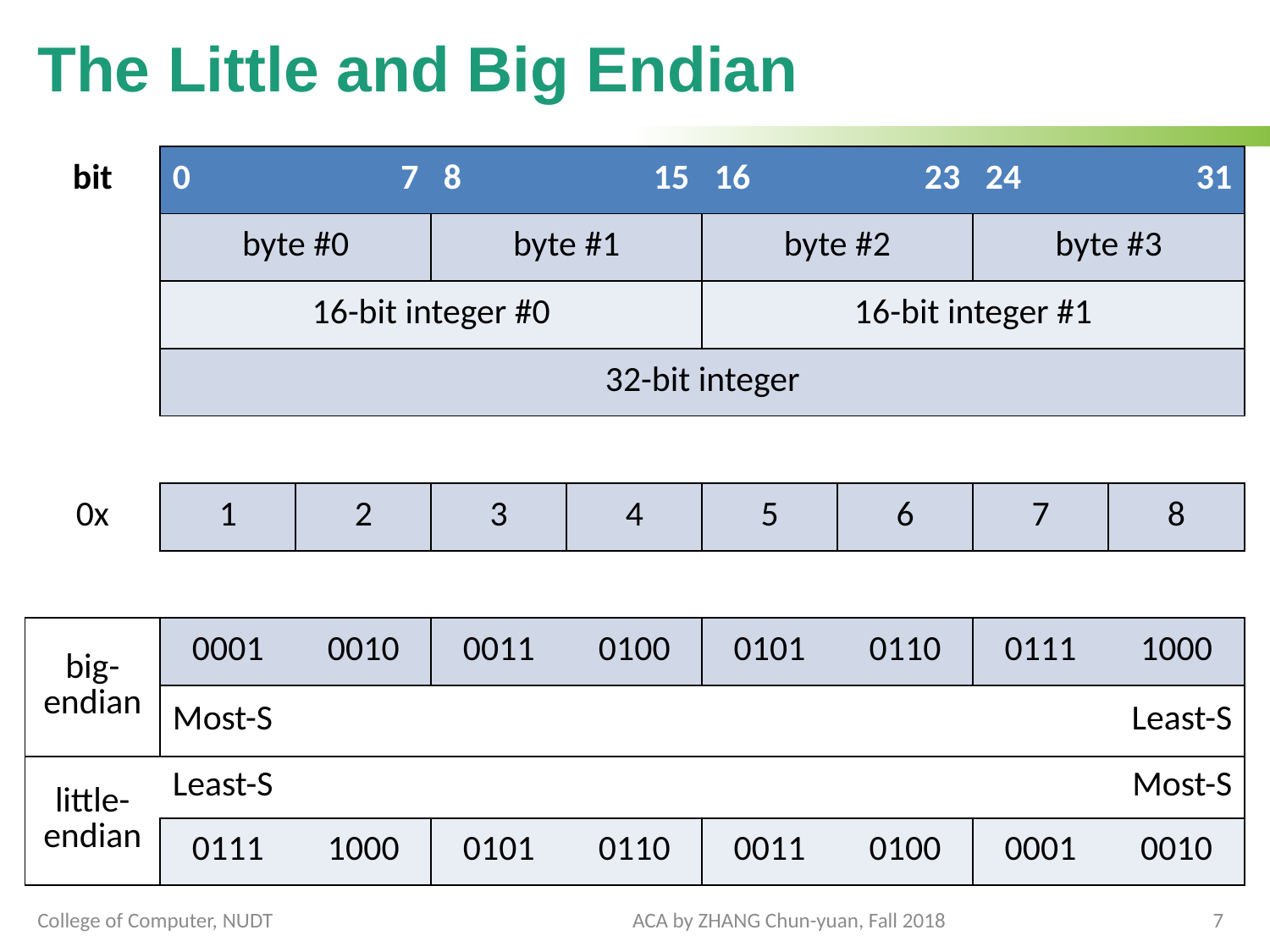

# The Little and Big Endian
| bit | 0 | 7 | 8 | 15 | 16 | 23 | 24 | 31 |
| --- | --- | --- | --- | --- | --- | --- | --- | --- |
|  | byte #0 |  | byte #1 |  | byte #2 |  | byte #3 |  |
|  | 16-bit integer #0 |  |  |  | 16-bit integer #1 |  |  |  |
|  | 32-bit integer |  |  |  |  |  |  |  |
|  |  |  |  |  |  |  |  |  |
| 0x | 1 | 2 | 3 | 4 | 5 | 6 | 7 | 8 |
|  |  |  |  |  |  |  |  |  |
| big-endian | 0001 | 0010 | 0011 | 0100 | 0101 | 0110 | 0111 | 1000 |
|  | Most-S |  |  |  | Least-S |  |  |  |
| little-endian | Least-S |  |  |  | Most-S |  |  |  |
|  | 0111 | 1000 | 0101 | 0110 | 0011 | 0100 | 0001 | 0010 |
College of Computer, NUDT
ACA by ZHANG Chun-yuan, Fall 2018
7